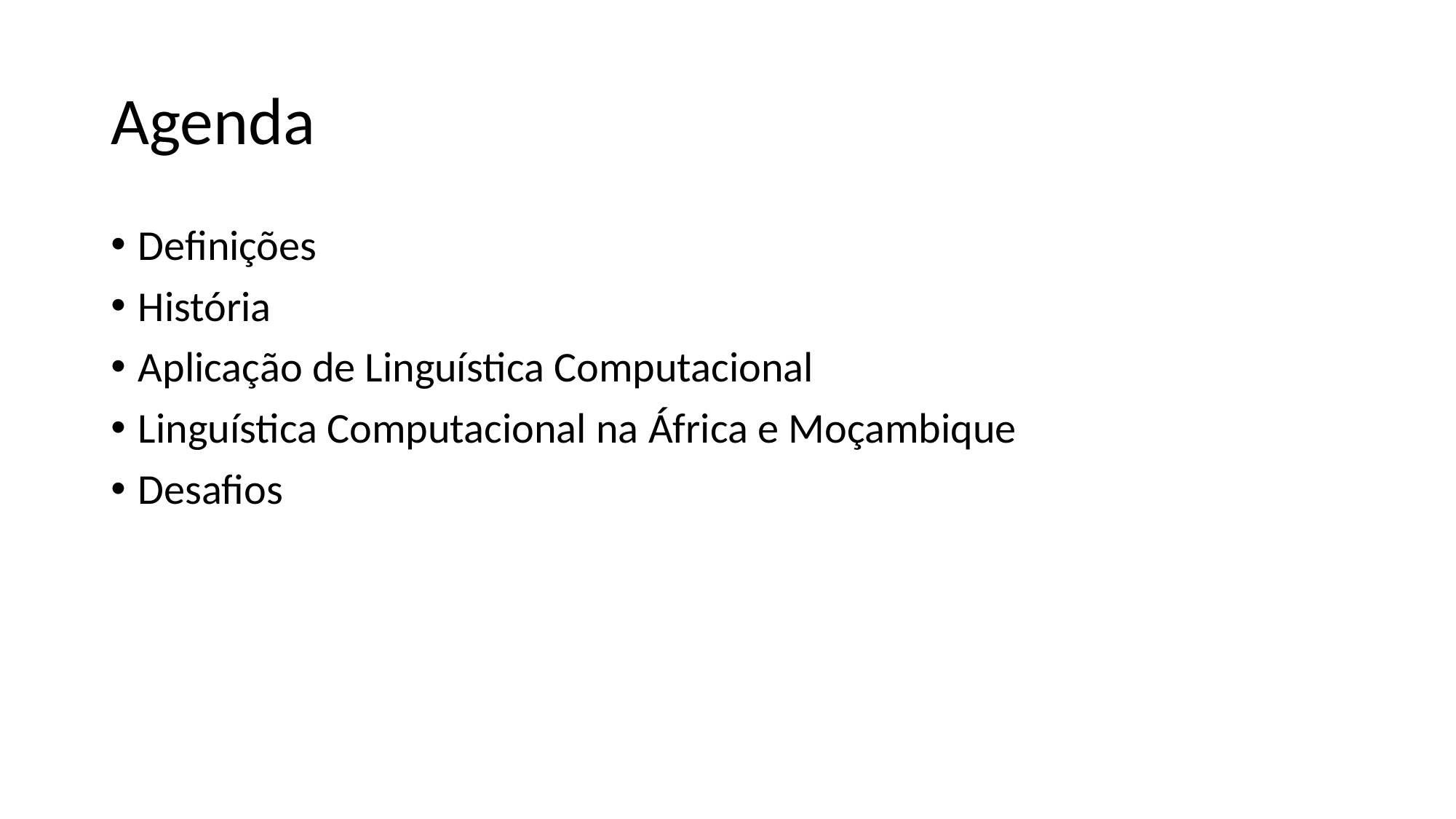

# Agenda
Definições
História
Aplicação de Linguística Computacional
Linguística Computacional na África e Moçambique
Desafios